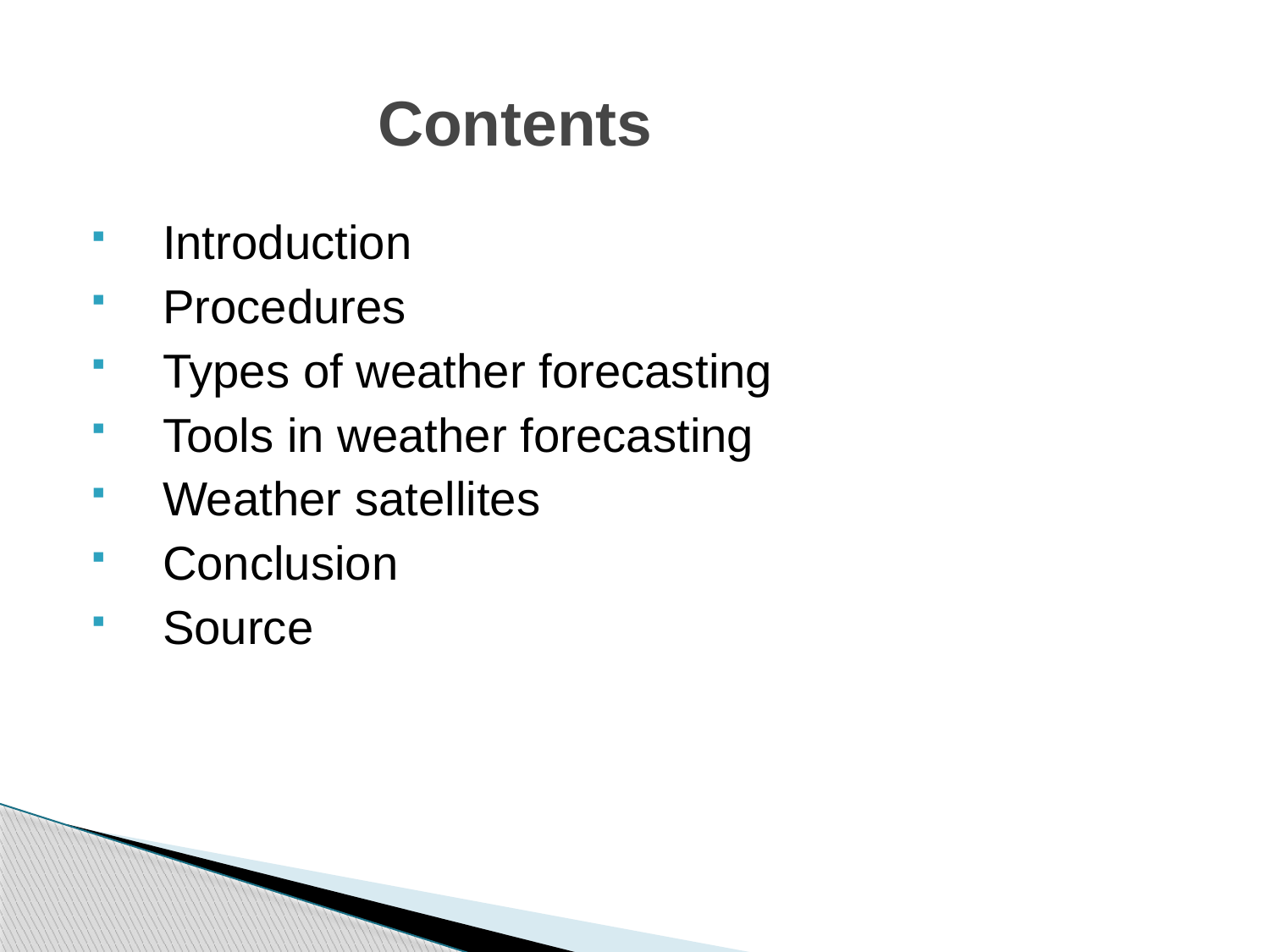

# Contents
Introduction
Procedures
Types of weather forecasting
Tools in weather forecasting
Weather satellites
Conclusion
Source